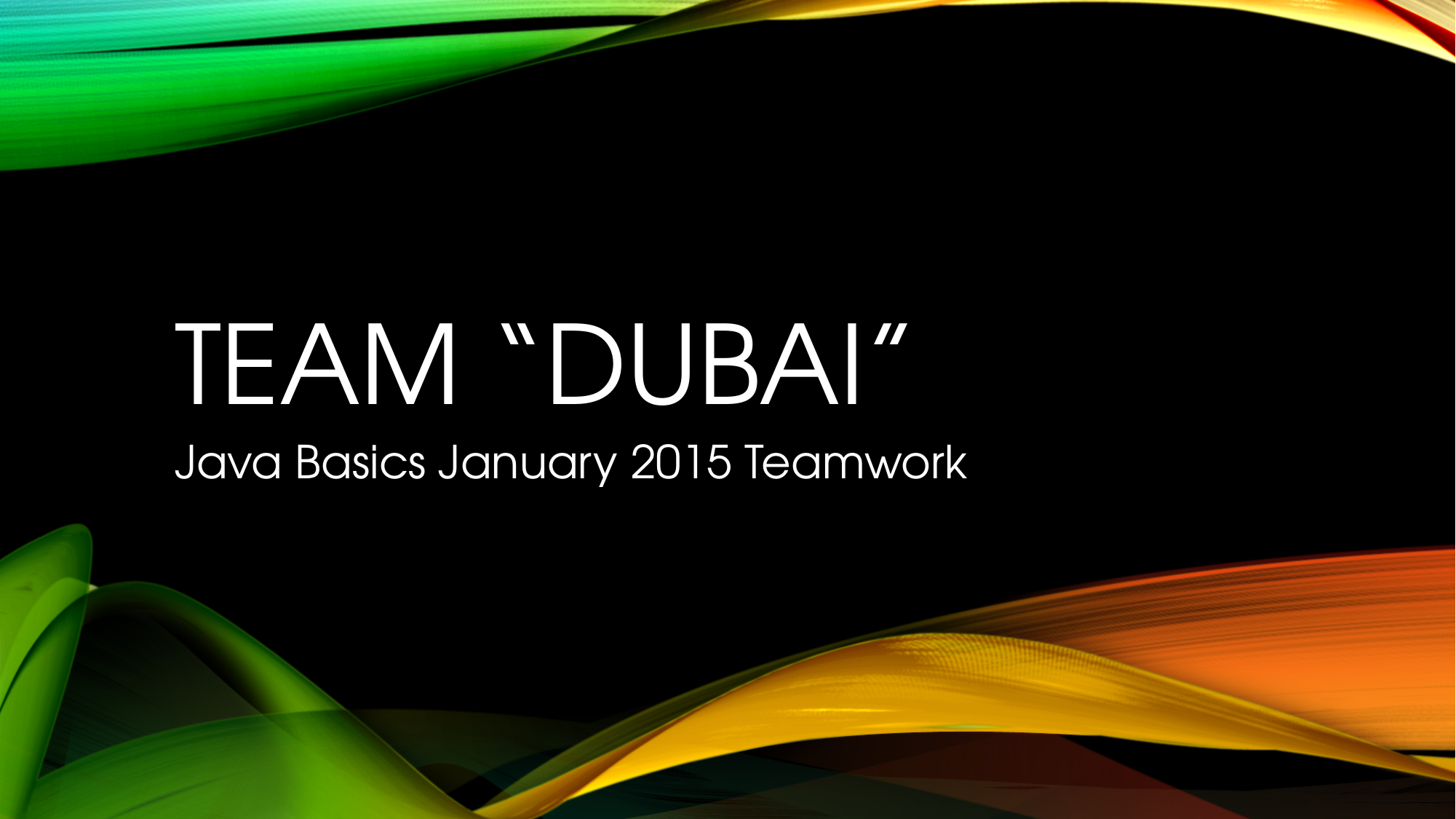

# Team “Dubai”
Java Basics January 2015 Teamwork